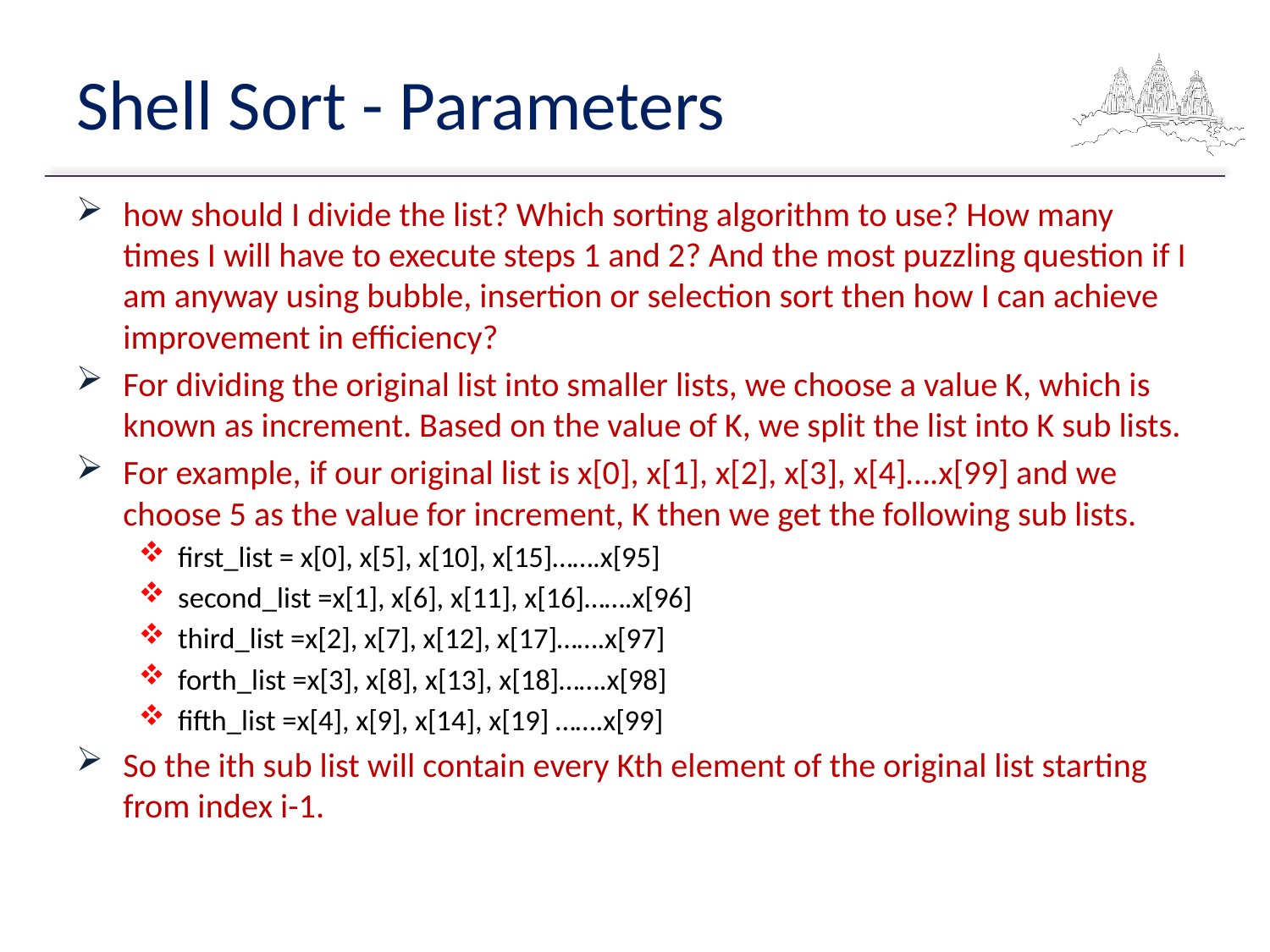

# Shell Sort - Parameters
how should I divide the list? Which sorting algorithm to use? How many times I will have to execute steps 1 and 2? And the most puzzling question if I am anyway using bubble, insertion or selection sort then how I can achieve improvement in efficiency?
For dividing the original list into smaller lists, we choose a value K, which is known as increment. Based on the value of K, we split the list into K sub lists.
For example, if our original list is x[0], x[1], x[2], x[3], x[4]….x[99] and we choose 5 as the value for increment, K then we get the following sub lists.
first_list = x[0], x[5], x[10], x[15]…….x[95]
second_list =x[1], x[6], x[11], x[16]…….x[96]
third_list =x[2], x[7], x[12], x[17]…….x[97]
forth_list =x[3], x[8], x[13], x[18]…….x[98]
fifth_list =x[4], x[9], x[14], x[19] …….x[99]
So the ith sub list will contain every Kth element of the original list starting from index i-1.